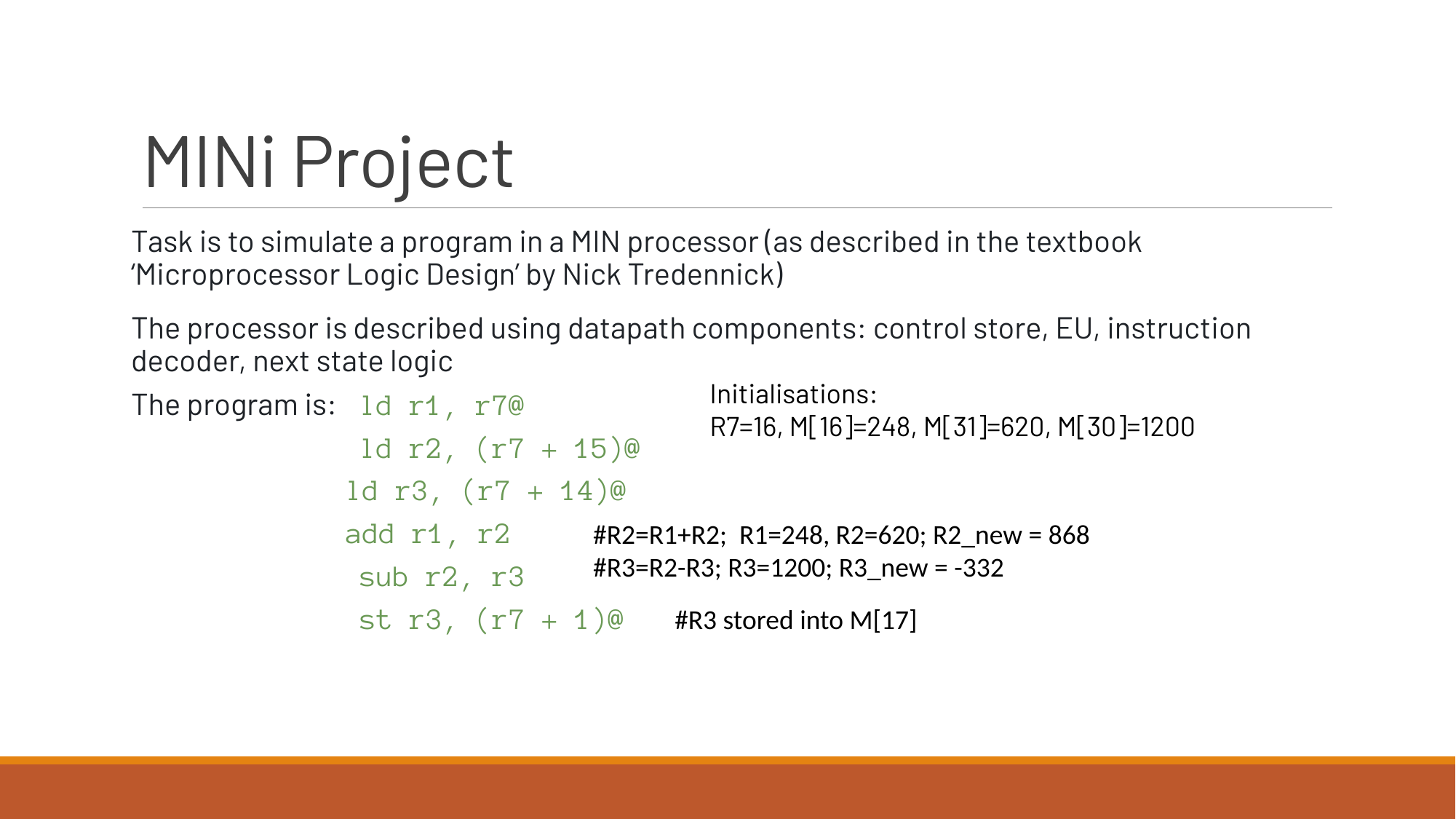

# MINi Project
Task is to simulate a program in a MIN processor (as described in the textbook ‘Microprocessor Logic Design’ by Nick Tredennick)
The processor is described using datapath components: control store, EU, instruction decoder, next state logic
The program is:	ld r1, r7@
    		ld r2, (r7 + 15)@
             ld r3, (r7 + 14)@
             add r1, r2
			sub r2, r3
    		st r3, (r7 + 1)@   #R3 stored into M[17]

Initialisations:
R7=16, M[16]=248, M[31]=620, M[30]=1200
#R2=R1+R2;  R1=248, R2=620; R2_new = 868
#R3=R2-R3; R3=1200; R3_new = -332